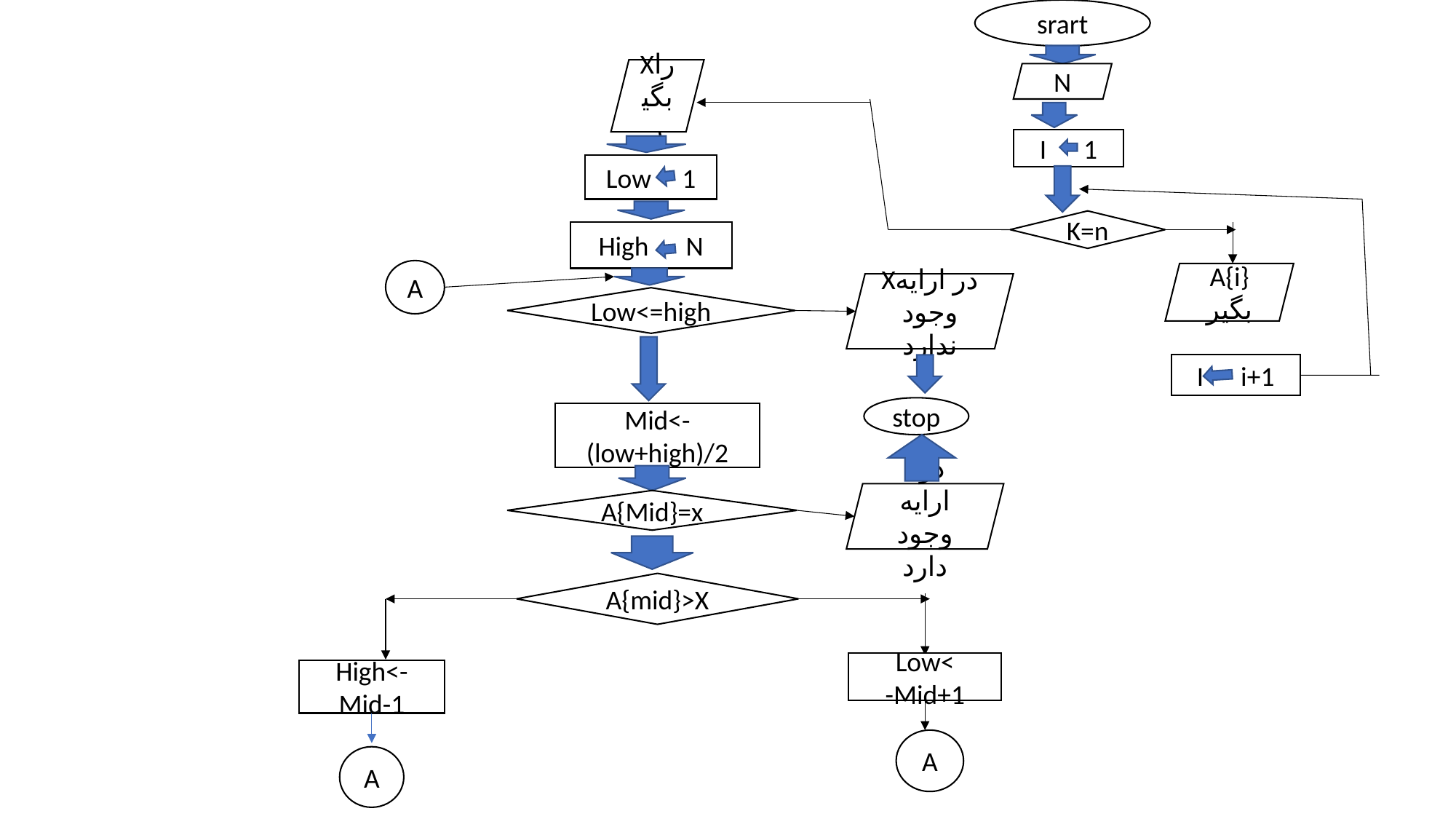

srart

Xرا
بگیر
N

I      1

Low     1

K=n
High      N

A
A{i}
بگیر

Xدر ارایه
وجود ندارد
Low<=high

I      i+1

stop
Mid<-
(low+high)/2

Xدر ارایه وجود دارد
A{Mid}=x

A{mid}>X
Low<
-Mid+1
High<-
Mid-1
A
A